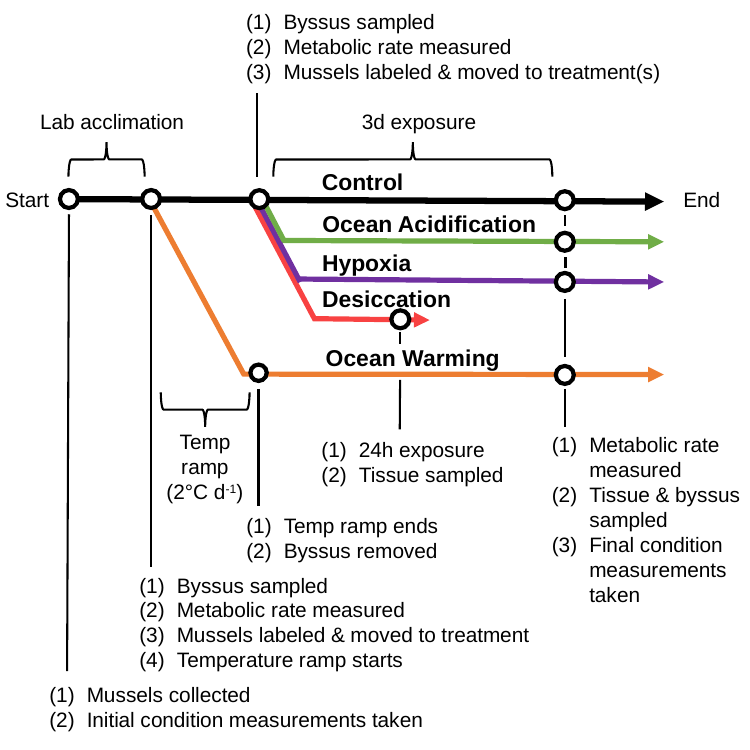

Byssus sampled
Metabolic rate measured
Mussels labeled & moved to treatment(s)

Lab acclimation
3d exposure

Control
Start
End

Ocean Acidification

Hypoxia

Desiccation

Ocean Warming

Temp ramp (2°C d-1)
Metabolic rate measured
Tissue & byssus sampled
Final condition measurements taken
24h exposure
Tissue sampled
Temp ramp ends
Byssus removed
Byssus sampled
Metabolic rate measured
Mussels labeled & moved to treatment
Temperature ramp starts
Mussels collected
Initial condition measurements taken